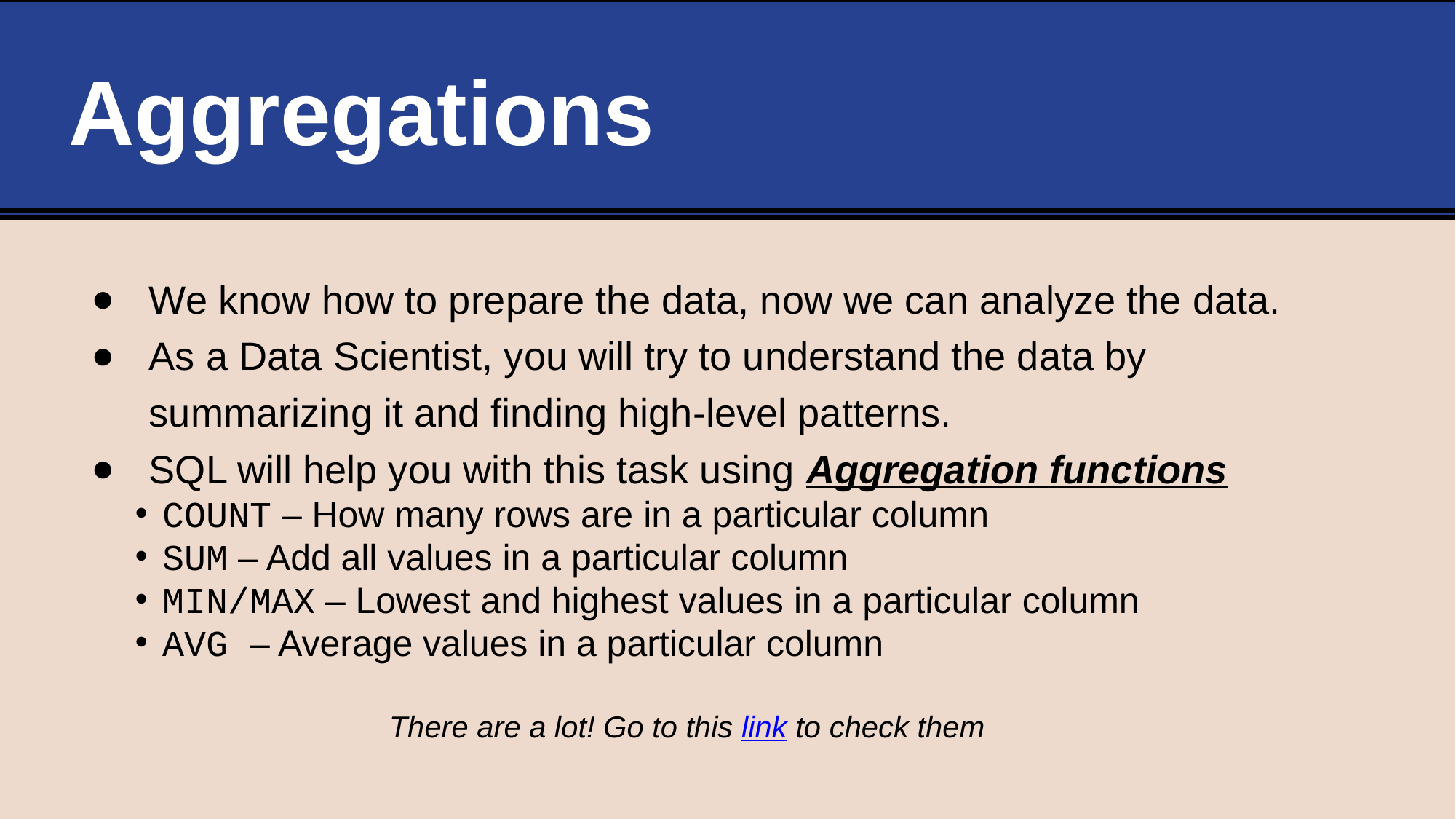

# Aggregations

We know how to prepare the data, now we can analyze the data.
As a Data Scientist, you will try to understand the data by summarizing it and finding high-level patterns.
SQL will help you with this task using Aggregation functions
COUNT – How many rows are in a particular column
SUM – Add all values in a particular column
MIN/MAX – Lowest and highest values in a particular column
AVG – Average values in a particular column

There are a lot! Go to this link to check them